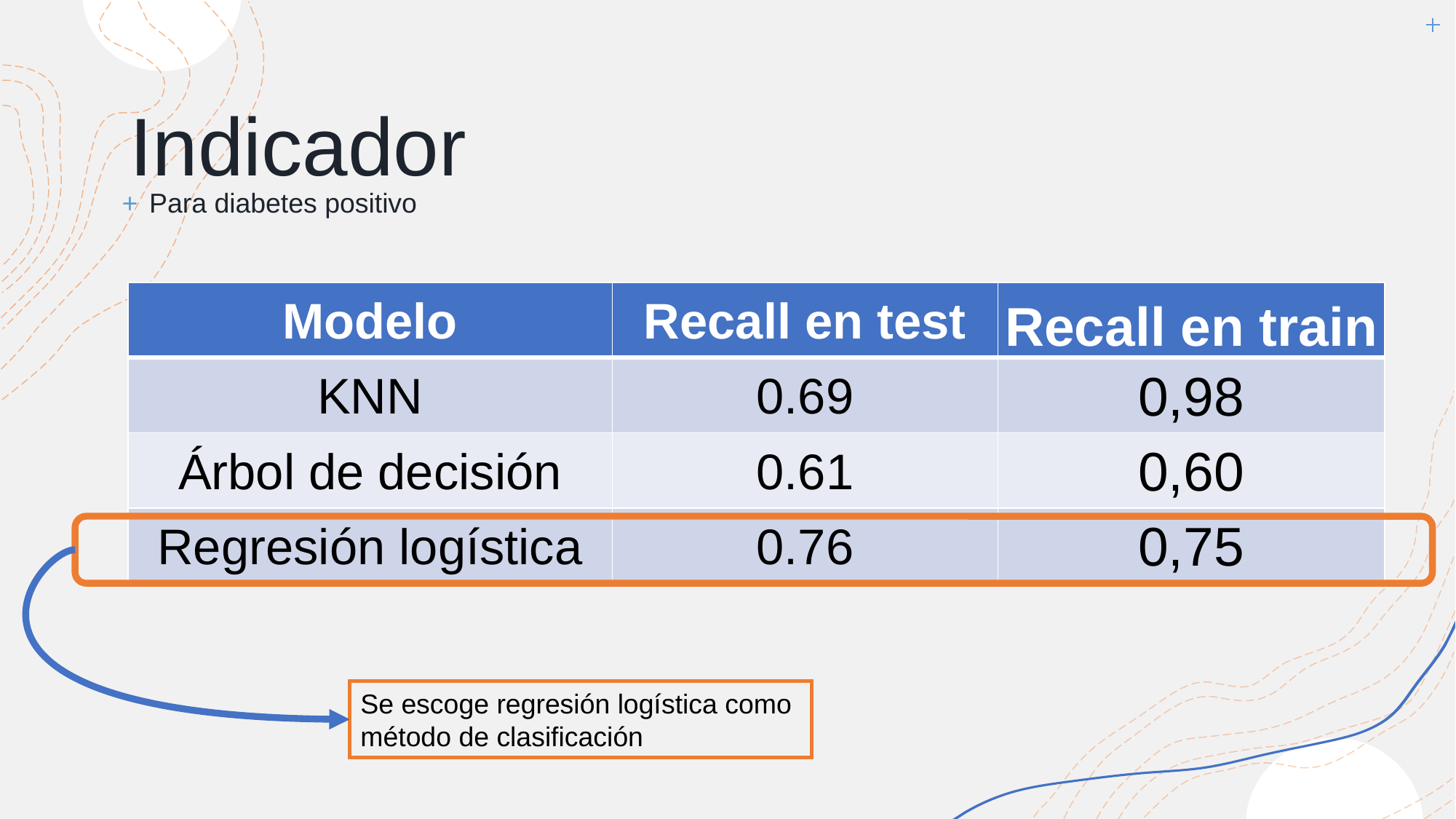

# Indicador
Para diabetes positivo
| Modelo | Recall en test | Recall en train |
| --- | --- | --- |
| KNN | 0.69 | 0,98 |
| Árbol de decisión | 0.61 | 0,60 |
| Regresión logística | 0.76 | 0,75 |

Se escoge regresión logística como método de clasificación